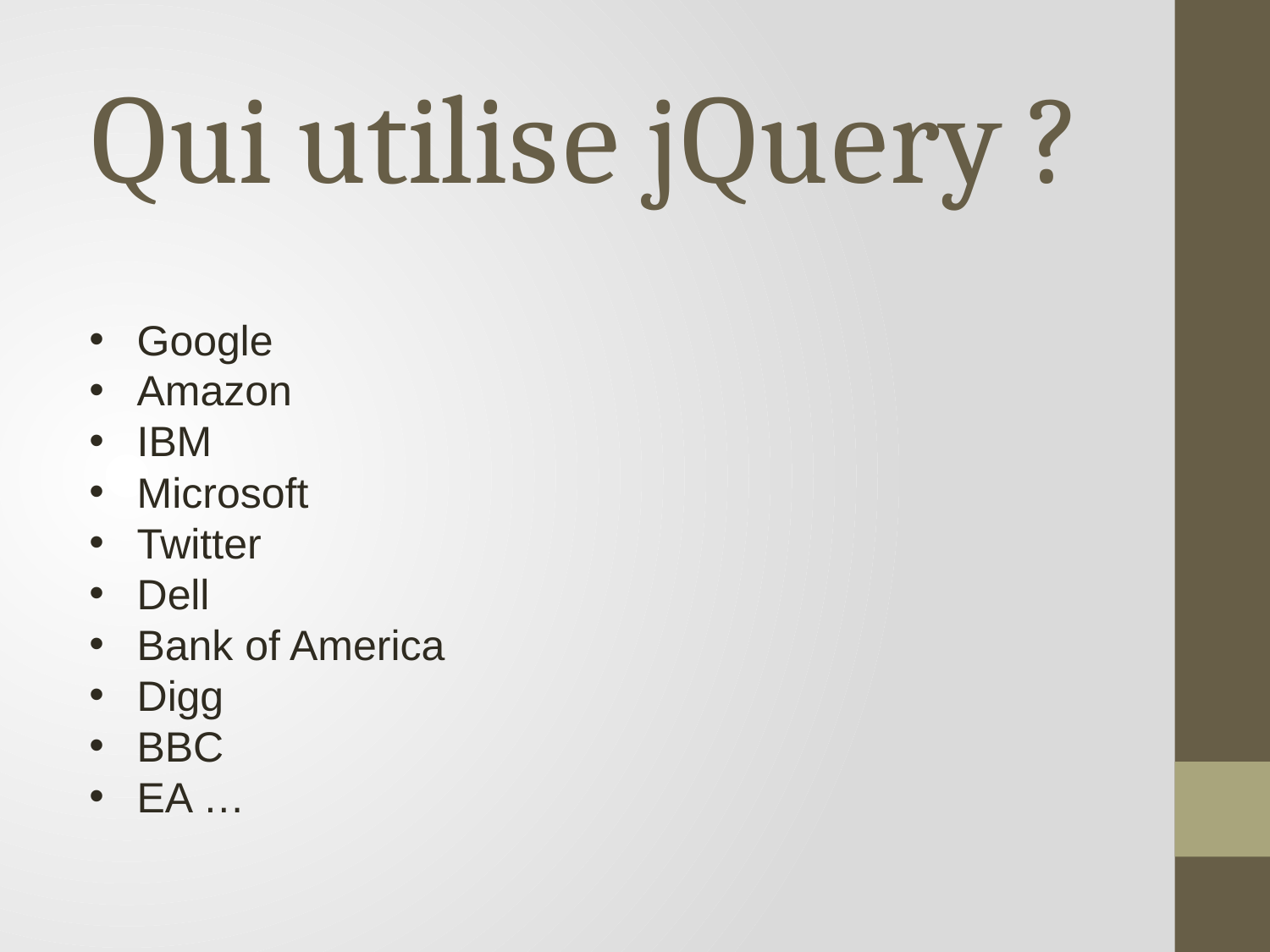

# Qui utilise jQuery ?

Google
Amazon
IBM
Microsoft
Twitter
Dell
Bank of America
Digg
BBC
EA …